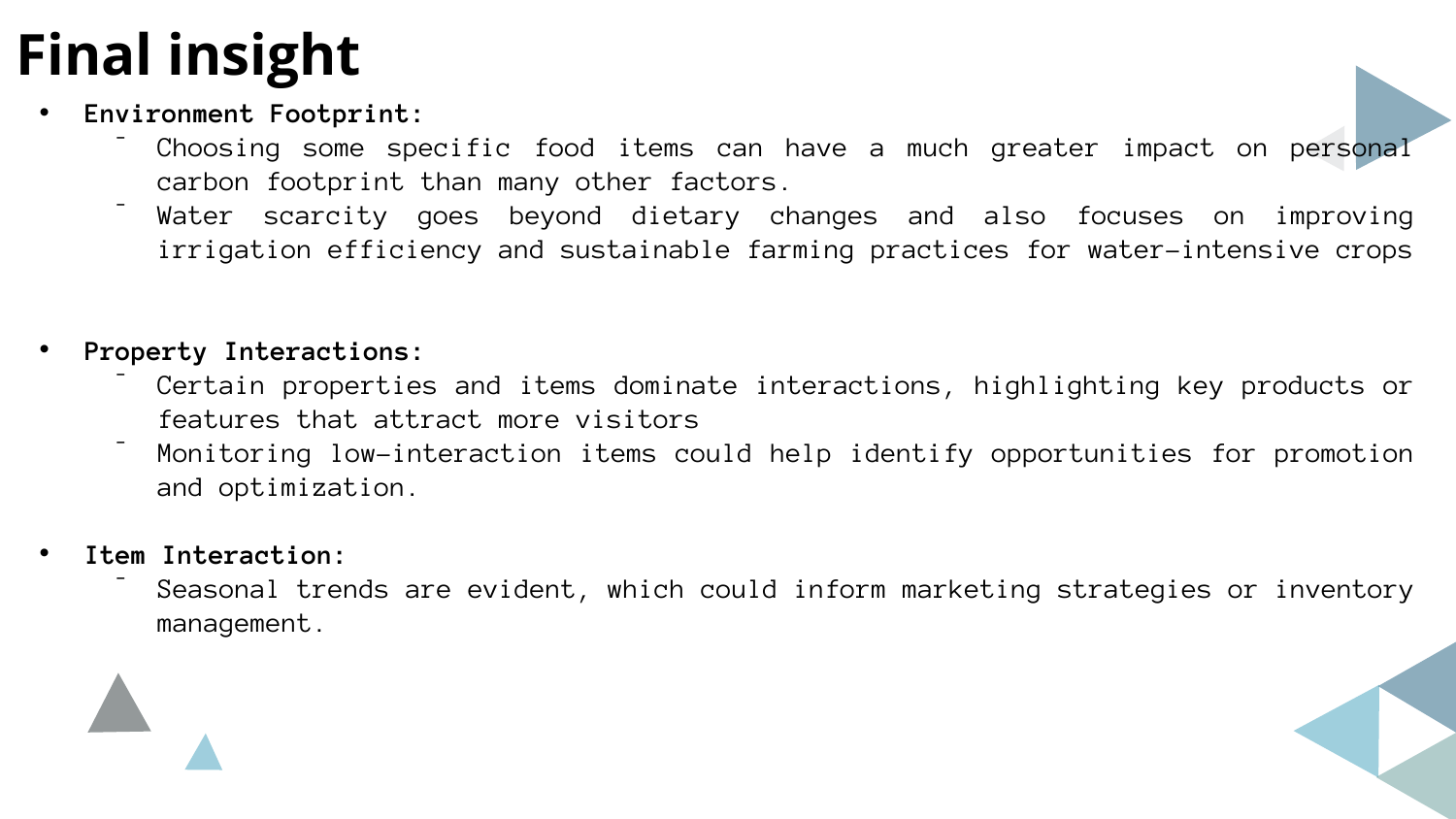

Final insight
Environment Footprint:
Choosing some specific food items can have a much greater impact on personal carbon footprint than many other factors.
Water scarcity goes beyond dietary changes and also focuses on improving irrigation efficiency and sustainable farming practices for water-intensive crops

Property Interactions:
Certain properties and items dominate interactions, highlighting key products or features that attract more visitors
Monitoring low-interaction items could help identify opportunities for promotion and optimization.

Item Interaction:
Seasonal trends are evident, which could inform marketing strategies or inventory management.